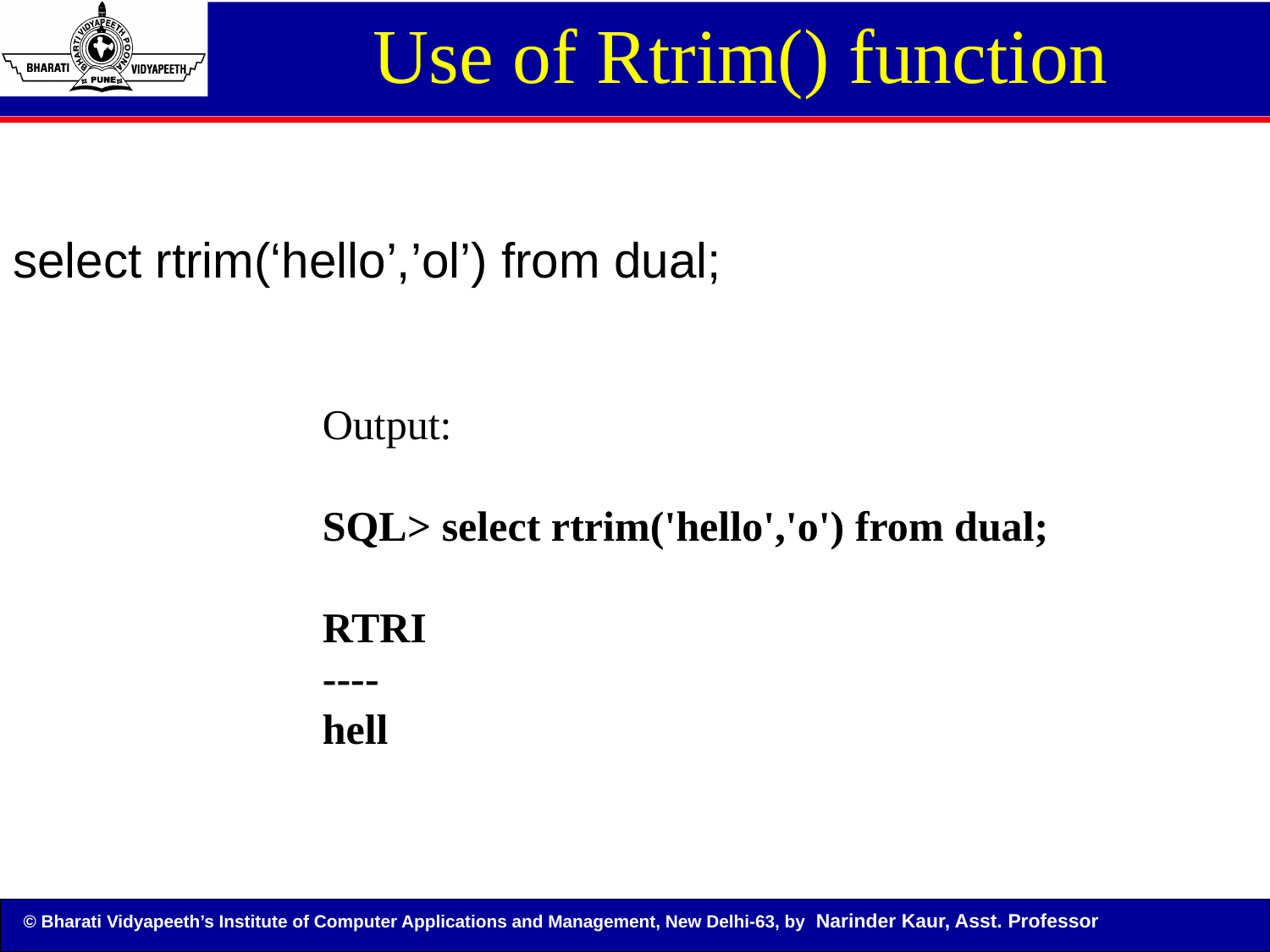

Use of Rtrim() function
select rtrim(‘hello’,’ol’) from dual;
Output:

SQL> select rtrim('hello','o') from dual;

RTRI
----
hell